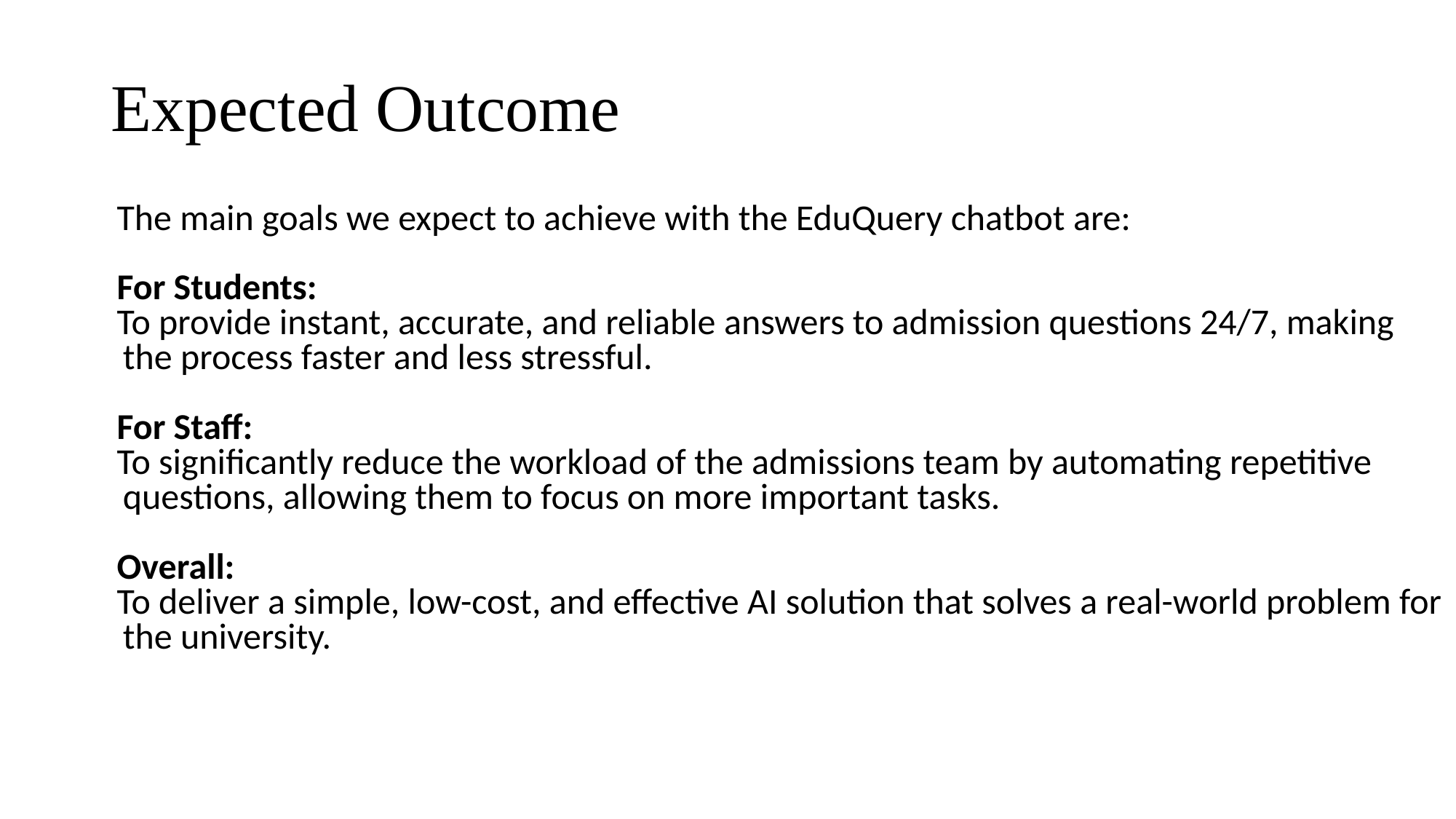

# Expected Outcome

The main goals we expect to achieve with the EduQuery chatbot are:

For Students:
To provide instant, accurate, and reliable answers to admission questions 24/7, making the process faster and less stressful.

For Staff:
To significantly reduce the workload of the admissions team by automating repetitive questions, allowing them to focus on more important tasks.

Overall:
To deliver a simple, low-cost, and effective AI solution that solves a real-world problem for the university.